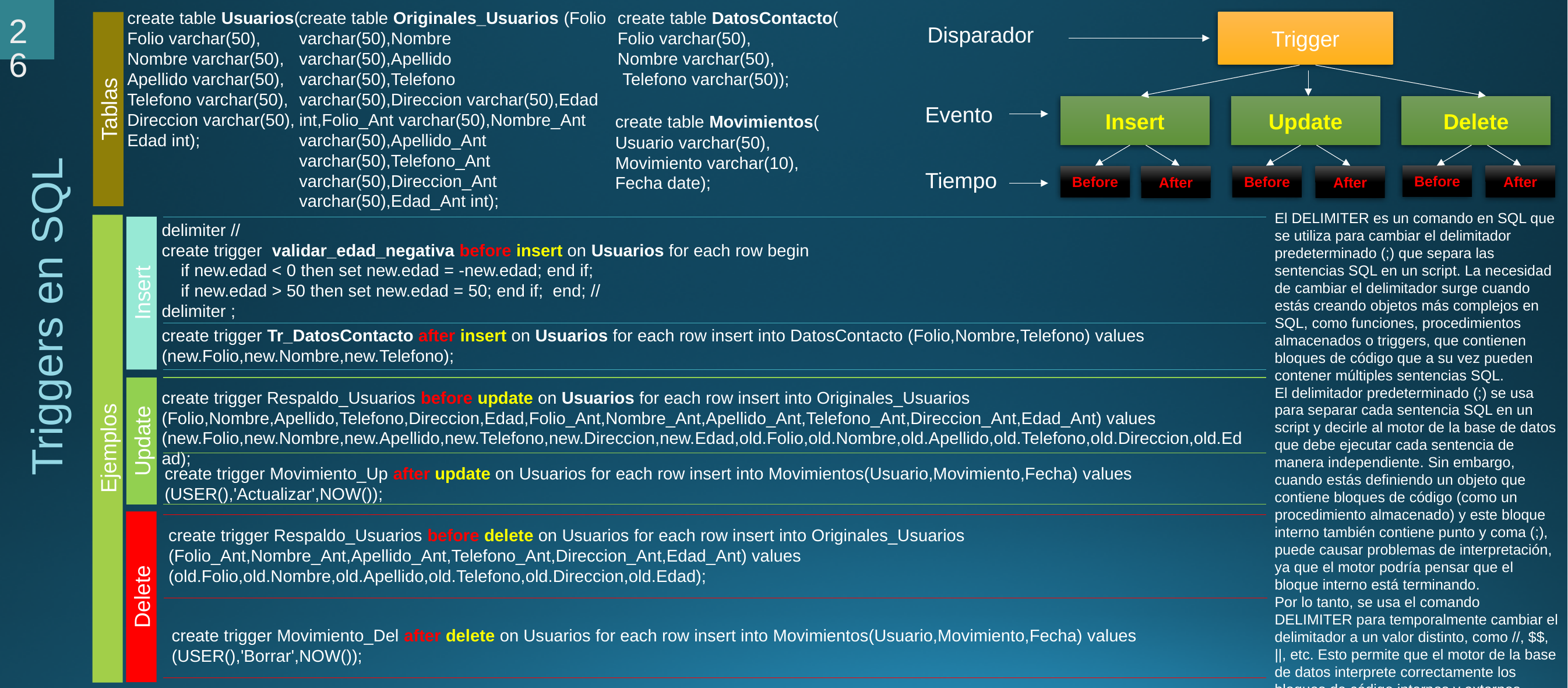

26
create table Usuarios(
Folio varchar(50),
Nombre varchar(50),
Apellido varchar(50),
Telefono varchar(50),
Direccion varchar(50),
Edad int);
create table Originales_Usuarios (Folio varchar(50),Nombre varchar(50),Apellido varchar(50),Telefono varchar(50),Direccion varchar(50),Edad int,Folio_Ant varchar(50),Nombre_Ant varchar(50),Apellido_Ant varchar(50),Telefono_Ant varchar(50),Direccion_Ant varchar(50),Edad_Ant int);
create table DatosContacto(
Folio varchar(50),
Nombre varchar(50),
 Telefono varchar(50));
Trigger
Disparador
Tablas
Evento
Insert
Update
Delete
create table Movimientos(
Usuario varchar(50),
Movimiento varchar(10),
Fecha date);
Tiempo
Before
After
Before
After
Before
After
El DELIMITER es un comando en SQL que se utiliza para cambiar el delimitador predeterminado (;) que separa las sentencias SQL en un script. La necesidad de cambiar el delimitador surge cuando estás creando objetos más complejos en SQL, como funciones, procedimientos almacenados o triggers, que contienen bloques de código que a su vez pueden contener múltiples sentencias SQL.
El delimitador predeterminado (;) se usa para separar cada sentencia SQL en un script y decirle al motor de la base de datos que debe ejecutar cada sentencia de manera independiente. Sin embargo, cuando estás definiendo un objeto que contiene bloques de código (como un procedimiento almacenado) y este bloque interno también contiene punto y coma (;), puede causar problemas de interpretación, ya que el motor podría pensar que el bloque interno está terminando.
Por lo tanto, se usa el comando DELIMITER para temporalmente cambiar el delimitador a un valor distinto, como //, $$, ||, etc. Esto permite que el motor de la base de datos interprete correctamente los bloques de código internos y externos.
delimiter //
create trigger  validar_edad_negativa before insert on Usuarios for each row begin
    if new.edad < 0 then set new.edad = -new.edad; end if;
    if new.edad > 50 then set new.edad = 50; end if;  end; //
delimiter ;
Insert
Triggers en SQL
create trigger Tr_DatosContacto after insert on Usuarios for each row insert into DatosContacto (Folio,Nombre,Telefono) values (new.Folio,new.Nombre,new.Telefono);
create trigger Respaldo_Usuarios before update on Usuarios for each row insert into Originales_Usuarios  (Folio,Nombre,Apellido,Telefono,Direccion,Edad,Folio_Ant,Nombre_Ant,Apellido_Ant,Telefono_Ant,Direccion_Ant,Edad_Ant) values (new.Folio,new.Nombre,new.Apellido,new.Telefono,new.Direccion,new.Edad,old.Folio,old.Nombre,old.Apellido,old.Telefono,old.Direccion,old.Edad);
Update
Ejemplos
create trigger Movimiento_Up after update on Usuarios for each row insert into Movimientos(Usuario,Movimiento,Fecha) values (USER(),'Actualizar',NOW());
create trigger Respaldo_Usuarios before delete on Usuarios for each row insert into Originales_Usuarios  (Folio_Ant,Nombre_Ant,Apellido_Ant,Telefono_Ant,Direccion_Ant,Edad_Ant) values (old.Folio,old.Nombre,old.Apellido,old.Telefono,old.Direccion,old.Edad);
Delete
create trigger Movimiento_Del after delete on Usuarios for each row insert into Movimientos(Usuario,Movimiento,Fecha) values (USER(),'Borrar',NOW());